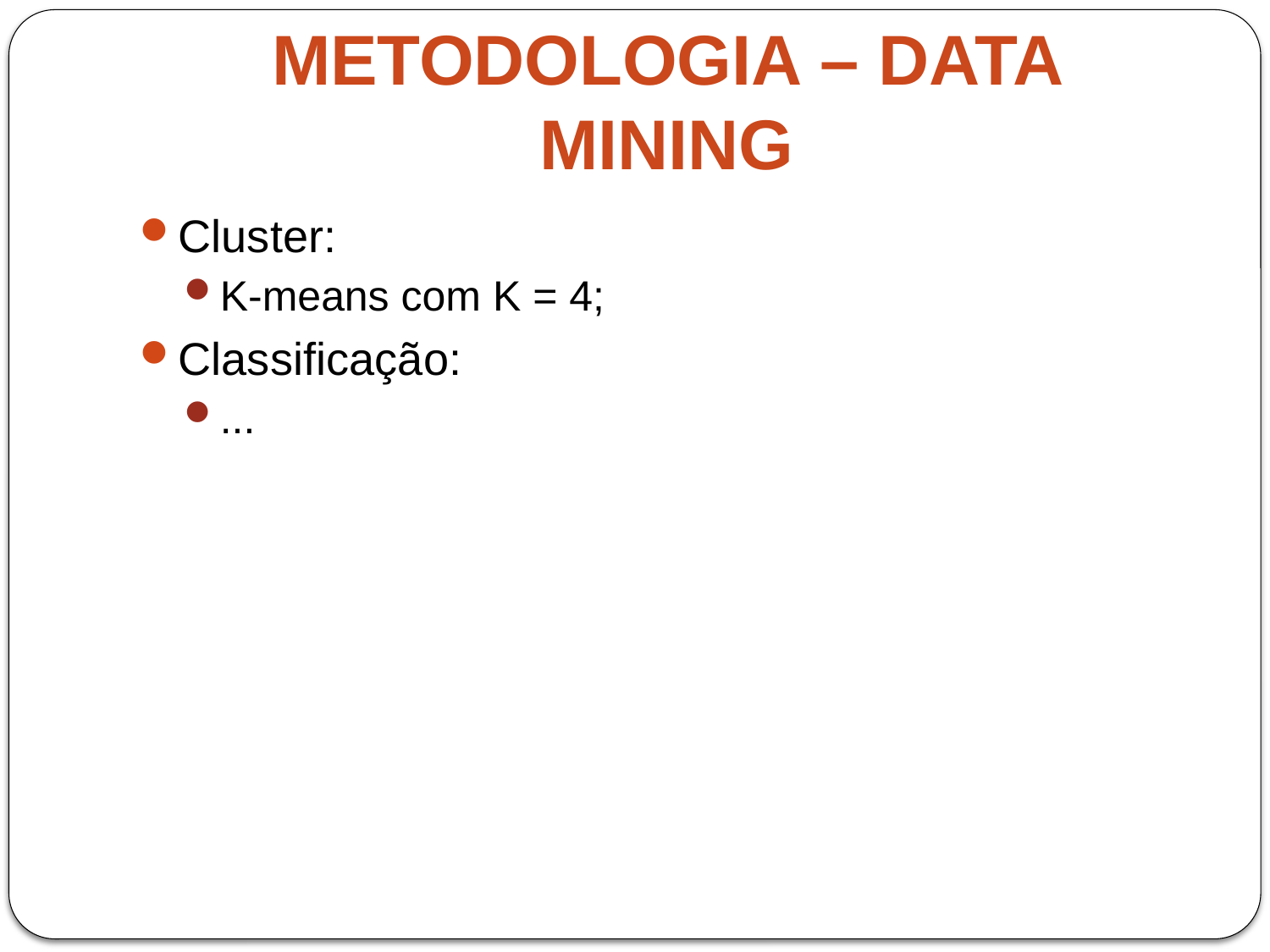

# Metodologia – data mining
Cluster:
K-means com K = 4;
Classificação:
...